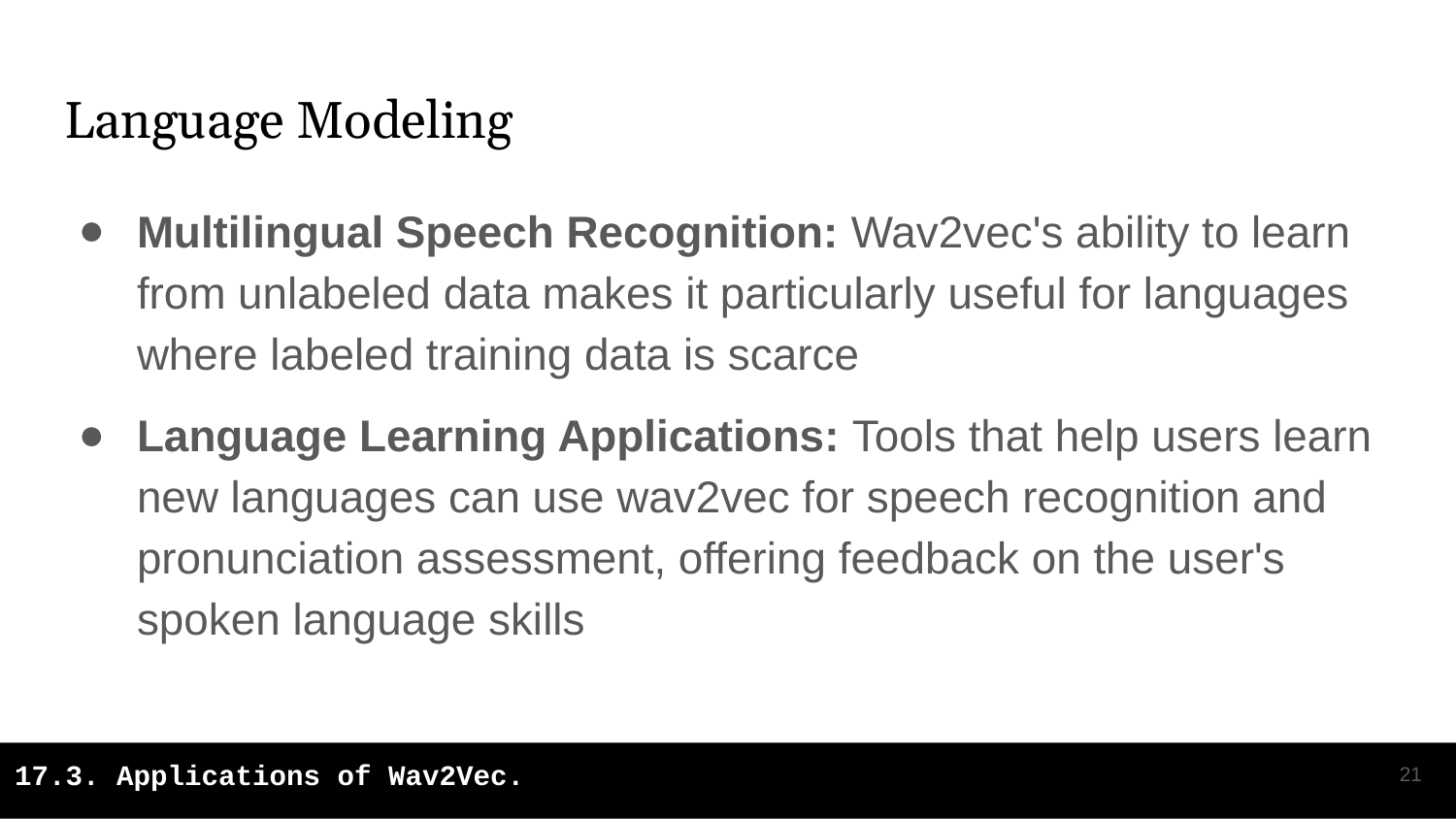

# Language Modeling
Multilingual Speech Recognition: Wav2vec's ability to learn from unlabeled data makes it particularly useful for languages where labeled training data is scarce
Language Learning Applications: Tools that help users learn new languages can use wav2vec for speech recognition and pronunciation assessment, offering feedback on the user's spoken language skills
21
17.3. Applications of Wav2Vec.